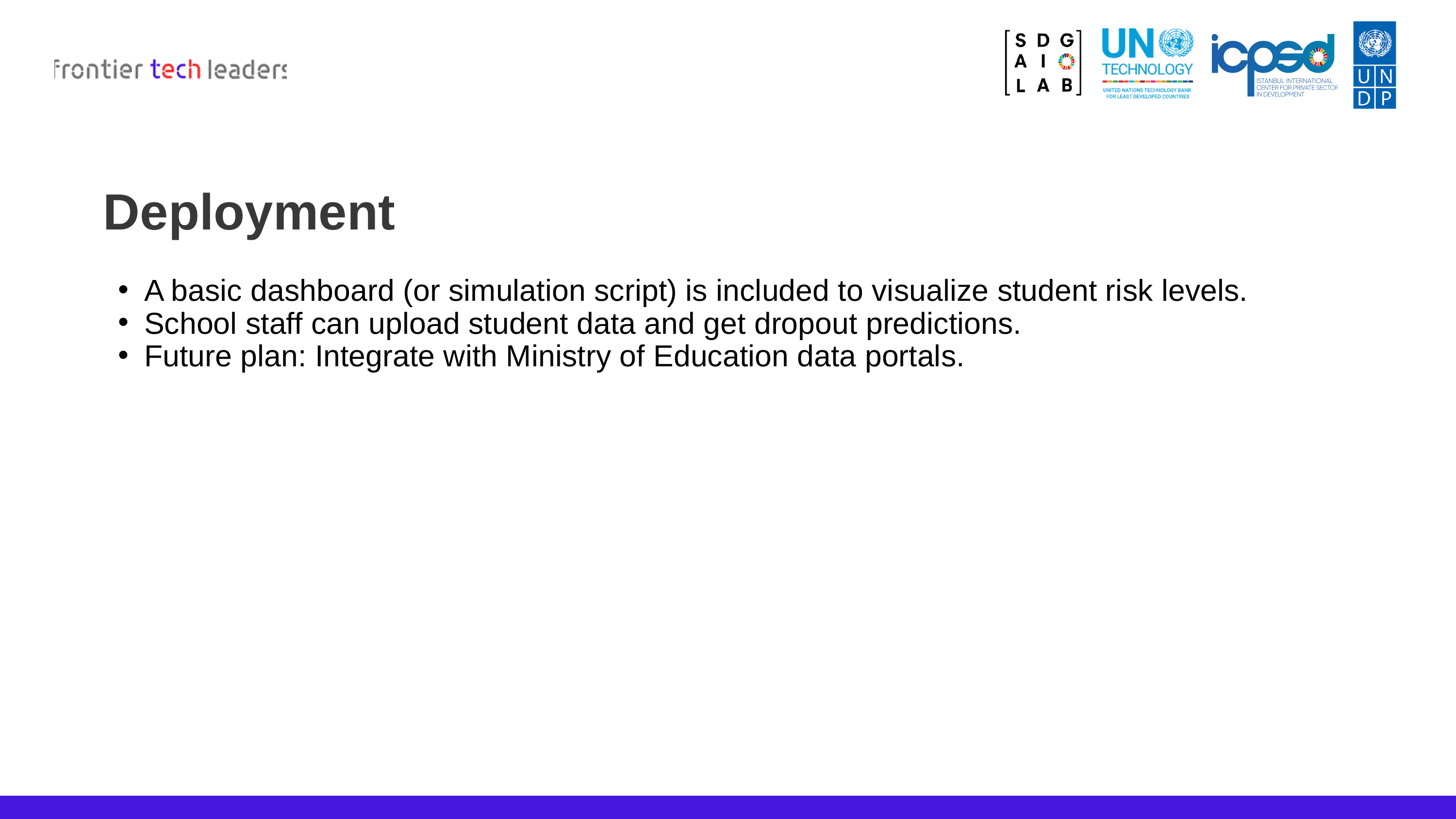

Deployment
A basic dashboard (or simulation script) is included to visualize student risk levels.
School staff can upload student data and get dropout predictions.
Future plan: Integrate with Ministry of Education data portals.